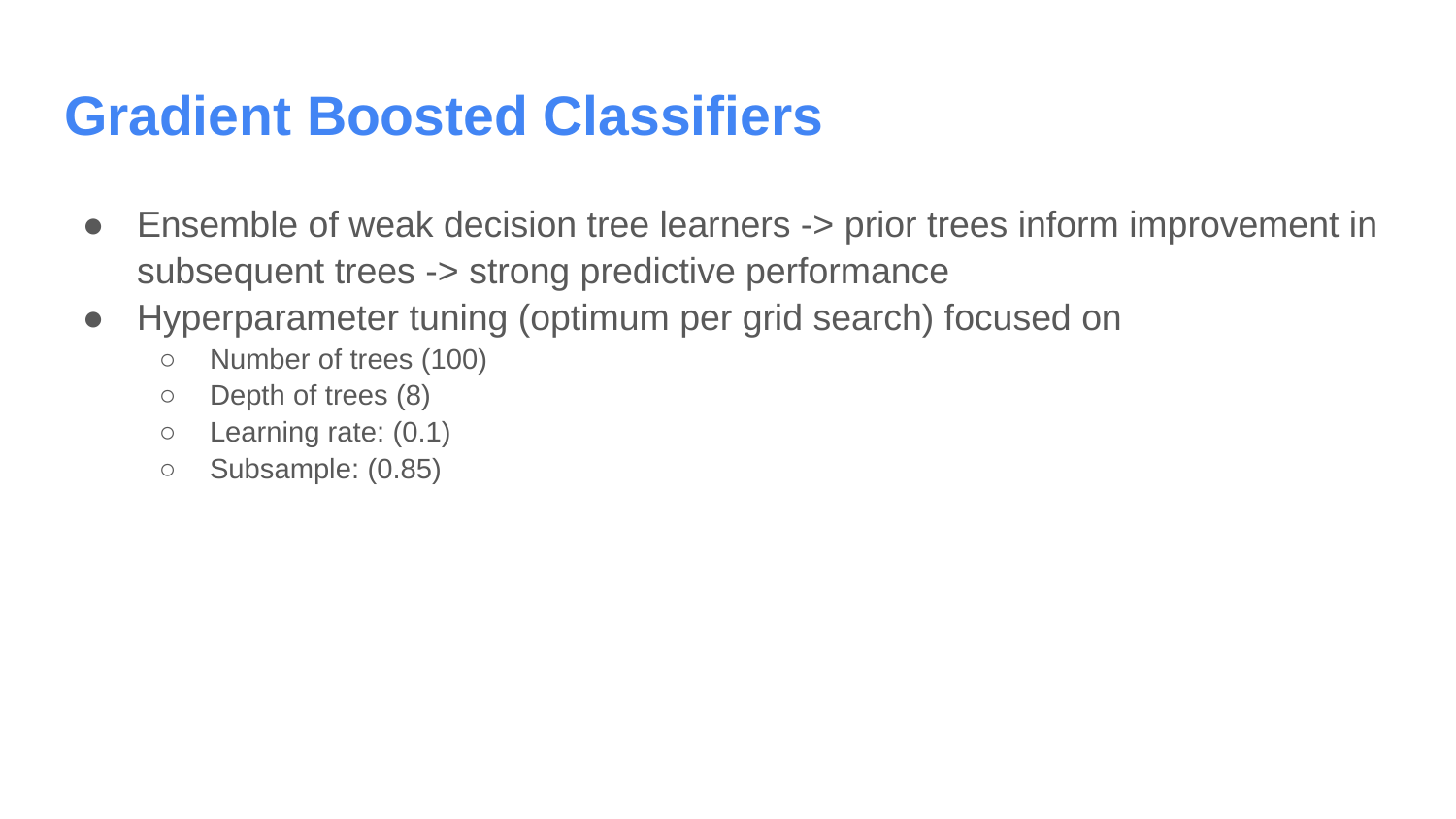

# Gradient Boosted Classifiers
Ensemble of weak decision tree learners -> prior trees inform improvement in subsequent trees -> strong predictive performance
Hyperparameter tuning (optimum per grid search) focused on
Number of trees (100)
Depth of trees (8)
Learning rate: (0.1)
Subsample: (0.85)